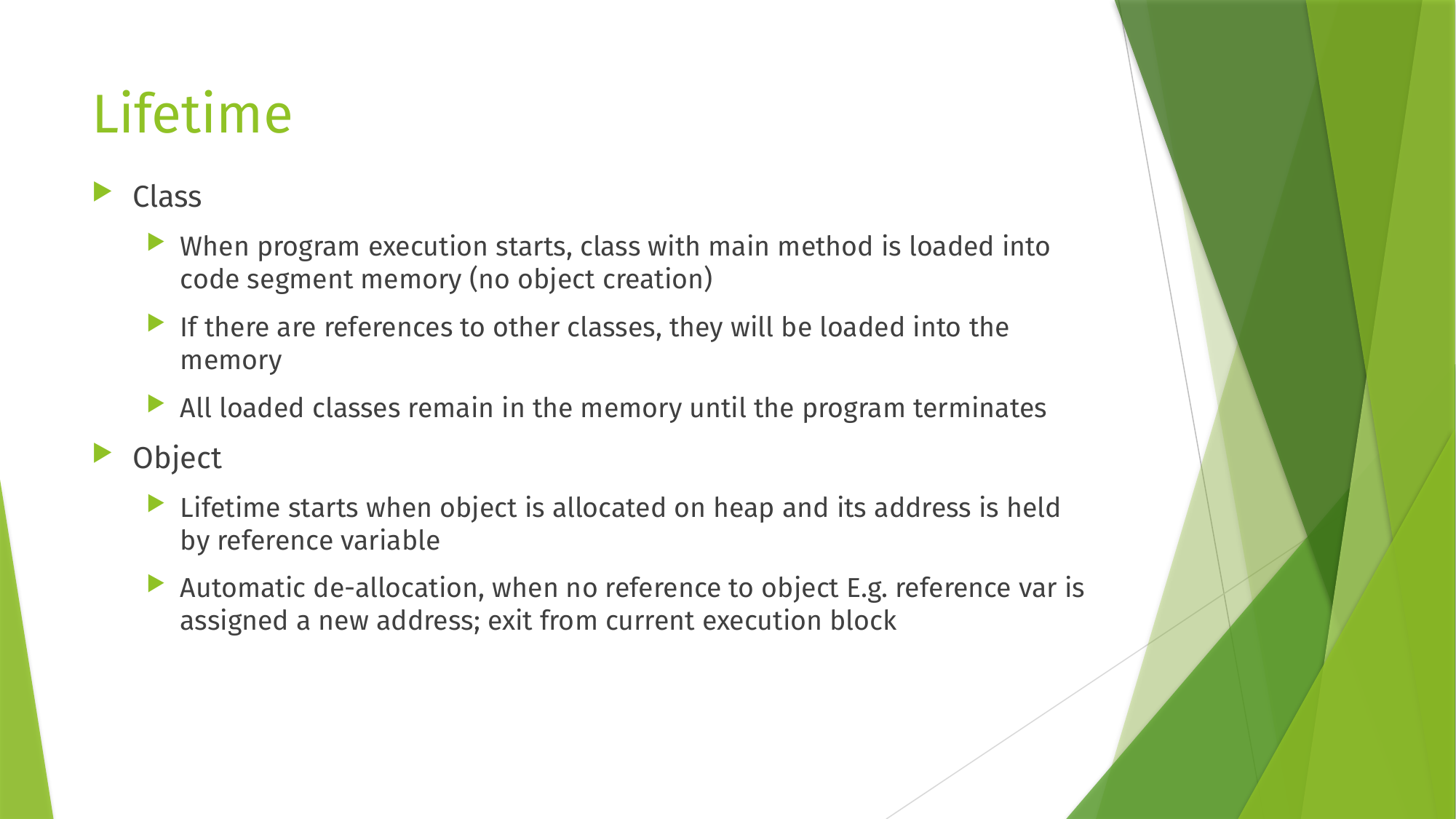

# Lifetime
Class
When program execution starts, class with main method is loaded into code segment memory (no object creation)
If there are references to other classes, they will be loaded into the memory
All loaded classes remain in the memory until the program terminates
Object
Lifetime starts when object is allocated on heap and its address is held by reference variable
Automatic de-allocation, when no reference to object E.g. reference var is assigned a new address; exit from current execution block